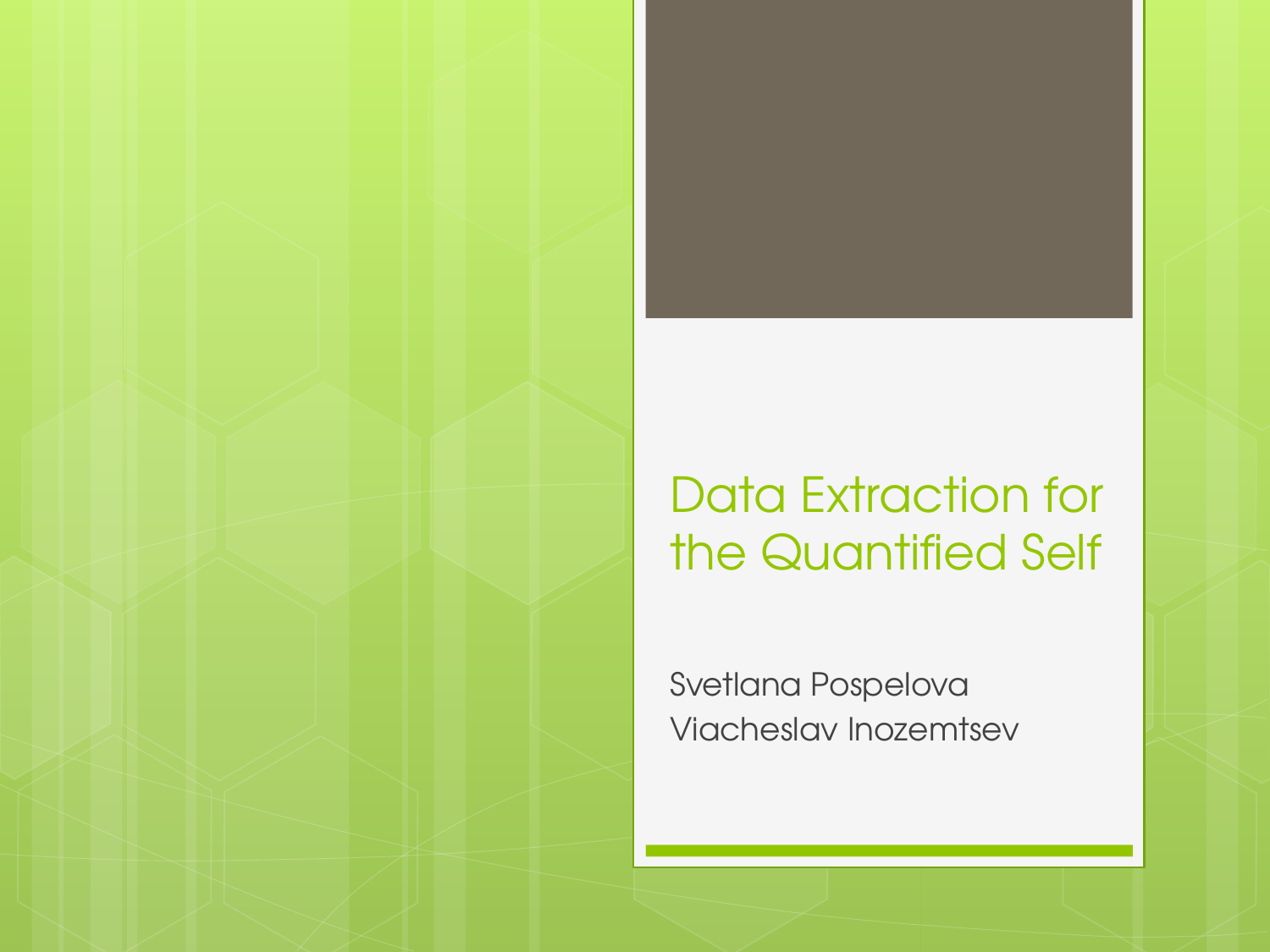

# Data Extraction for the Quantified Self

Svetlana Pospelova
Viacheslav Inozemtsev